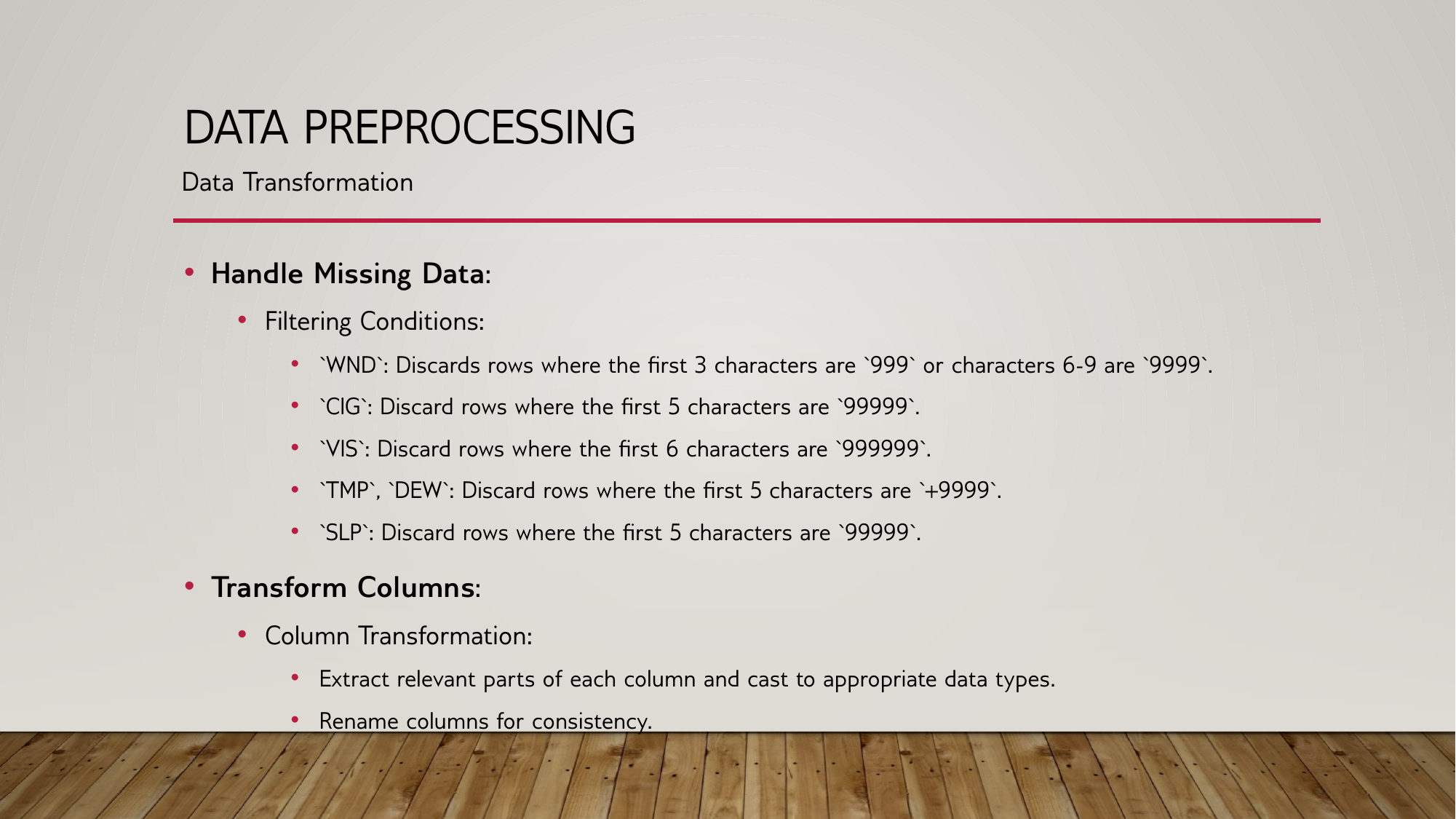

# Data Preprocessing
Data Transformation
Handle Missing Data:
Filtering Conditions:
`WND`: Discards rows where the first 3 characters are `999` or characters 6-9 are `9999`.
`CIG`: Discard rows where the first 5 characters are `99999`.
`VIS`: Discard rows where the first 6 characters are `999999`.
`TMP`, `DEW`: Discard rows where the first 5 characters are `+9999`.
`SLP`: Discard rows where the first 5 characters are `99999`.
Transform Columns:
Column Transformation:
Extract relevant parts of each column and cast to appropriate data types.
Rename columns for consistency.